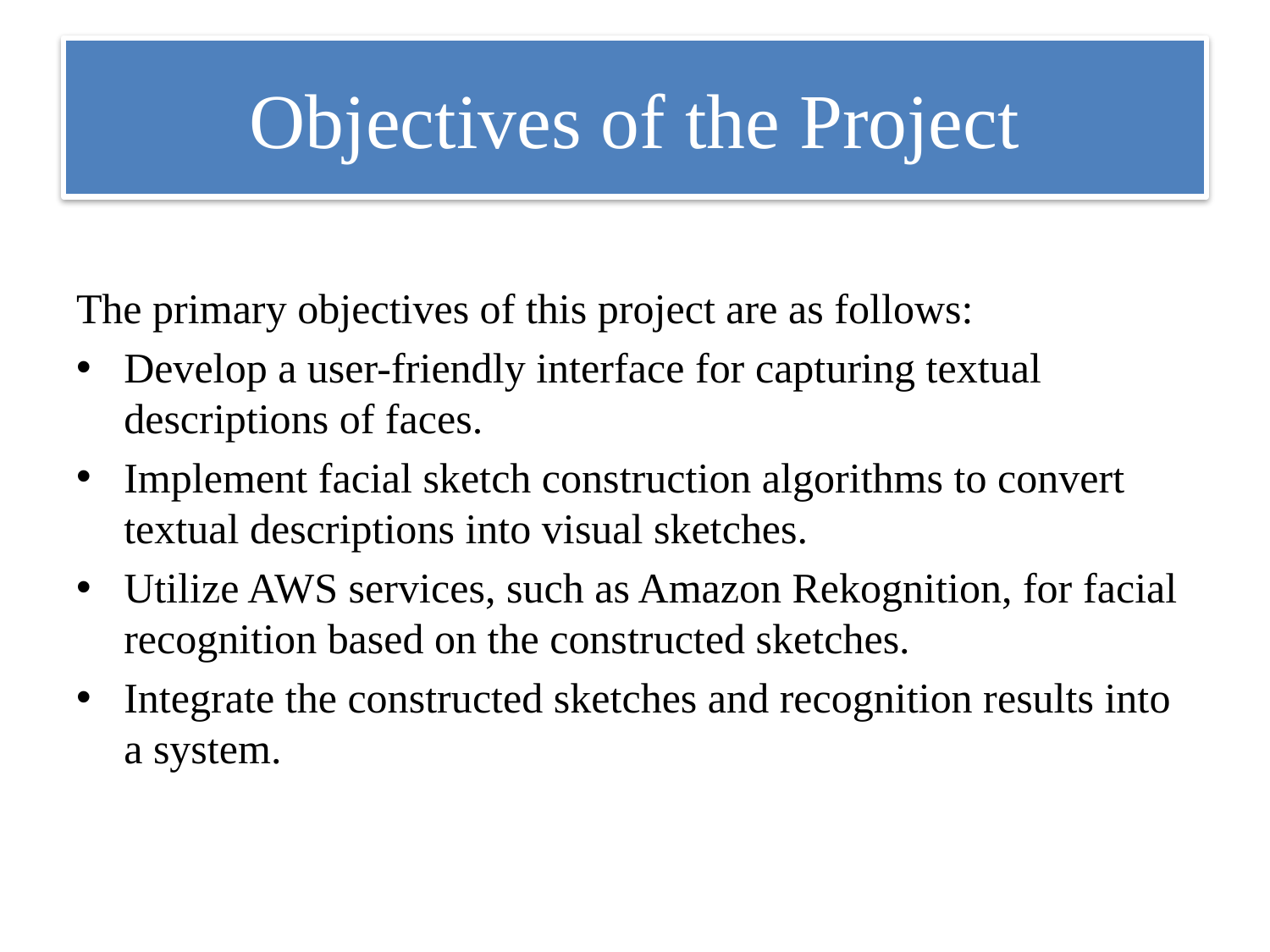

# Objectives of the Project
The primary objectives of this project are as follows:
Develop a user-friendly interface for capturing textual descriptions of faces.
Implement facial sketch construction algorithms to convert textual descriptions into visual sketches.
Utilize AWS services, such as Amazon Rekognition, for facial recognition based on the constructed sketches.
Integrate the constructed sketches and recognition results into a system.